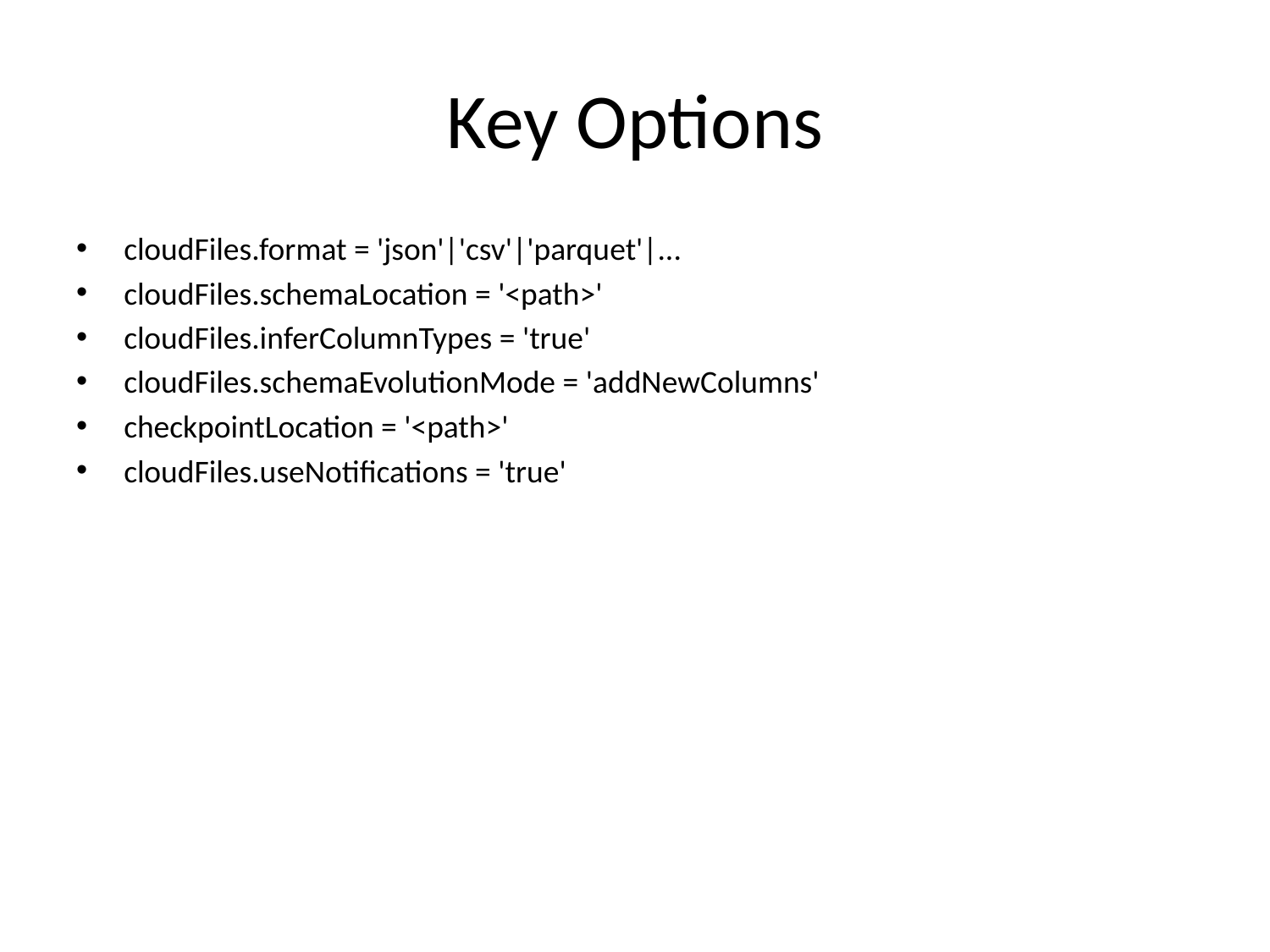

# Key Options
cloudFiles.format = 'json'|'csv'|'parquet'|...
cloudFiles.schemaLocation = '<path>'
cloudFiles.inferColumnTypes = 'true'
cloudFiles.schemaEvolutionMode = 'addNewColumns'
checkpointLocation = '<path>'
cloudFiles.useNotifications = 'true'